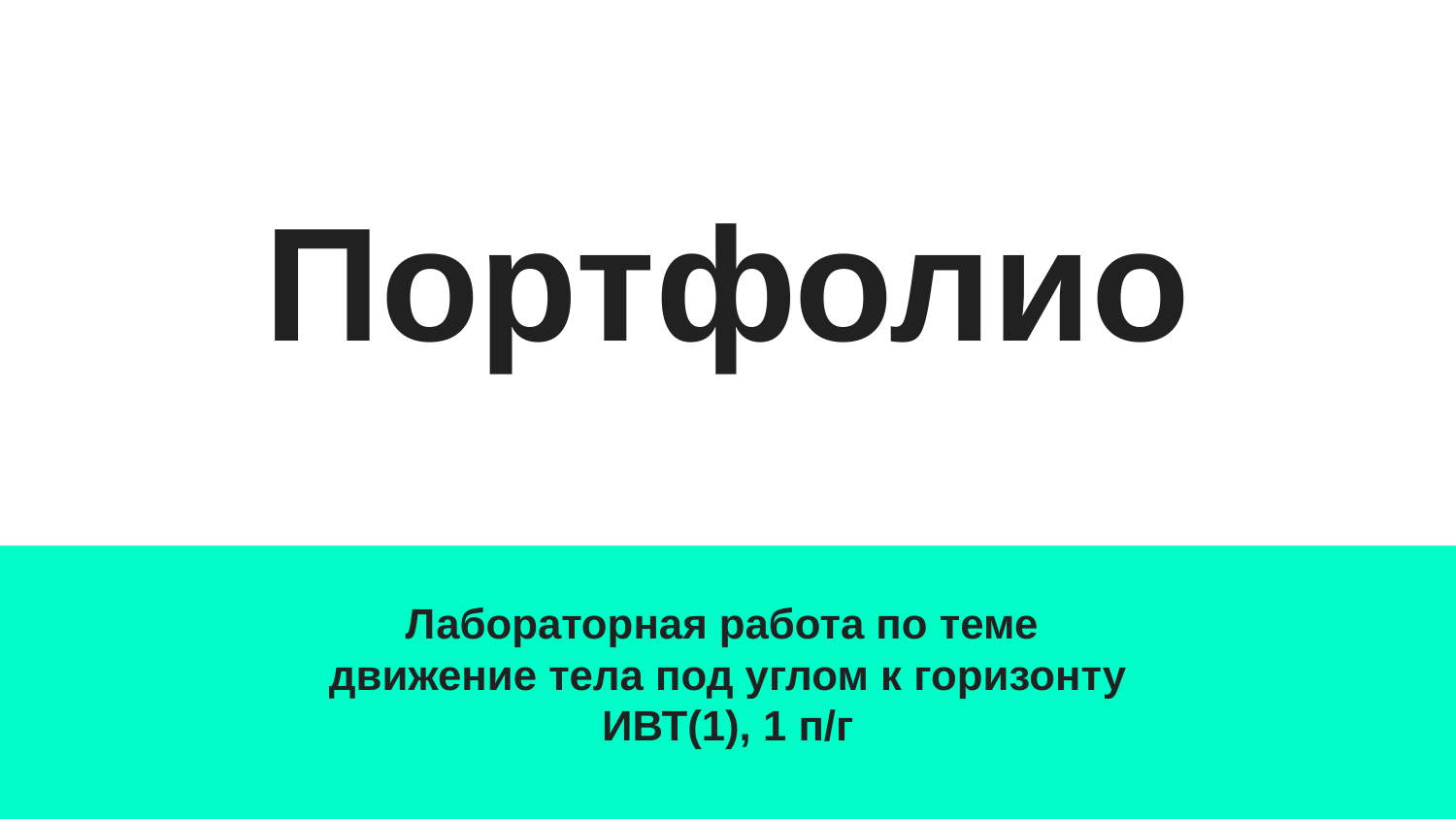

# Портфолио
Лабораторная работа по теме
движение тела под углом к горизонту
ИВТ(1), 1 п/г